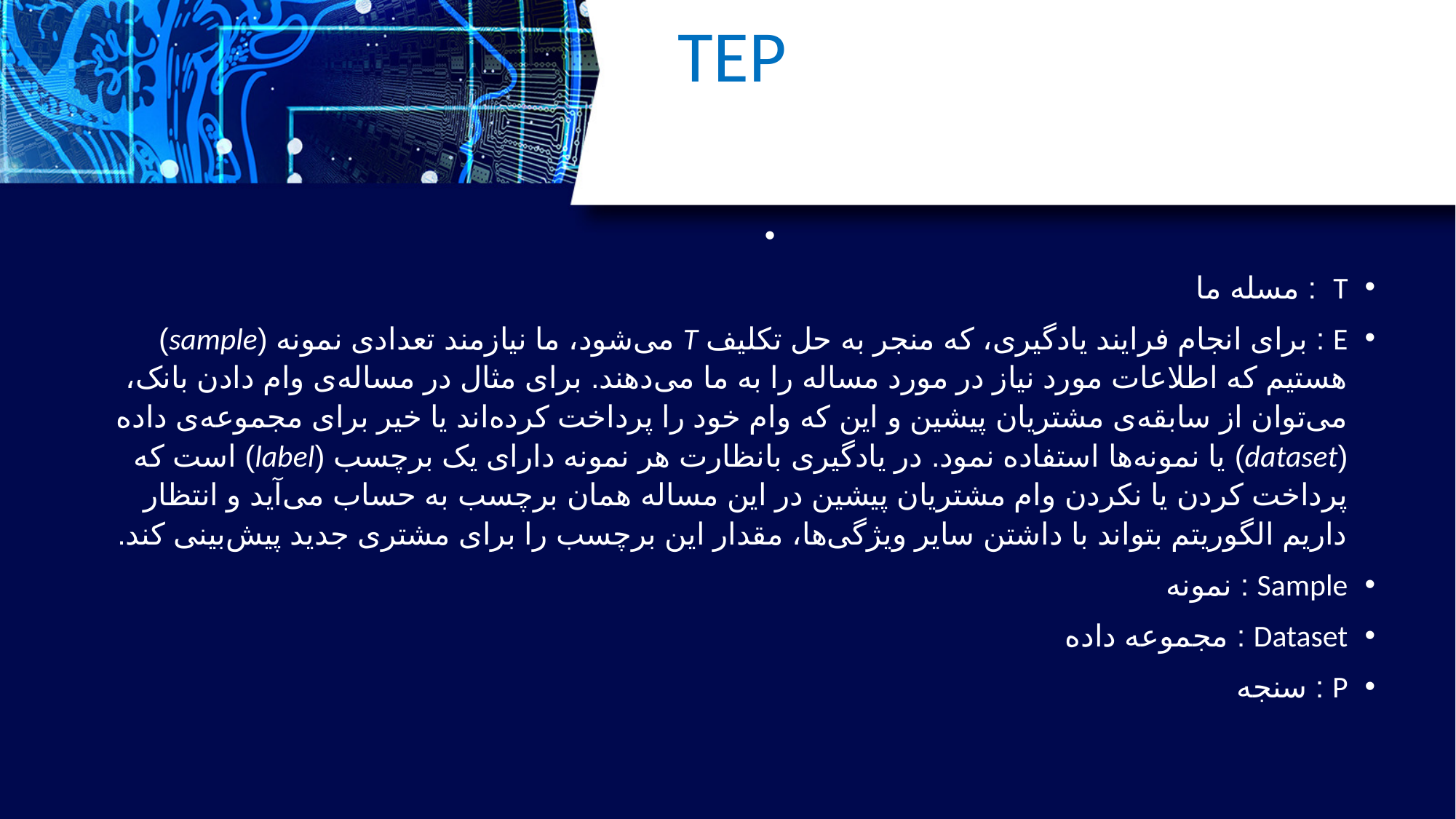

# TEP

T  : مسله ما
E : برای انجام فرایند یادگیری، که منجر به حل تکلیف T می‌شود، ما نیازمند تعدادی نمونه (sample) هستیم که اطلاعات مورد نیاز در مورد مساله را به ما می‌دهند. برای مثال در مساله‌ی وام دادن بانک، می‌توان از سابقه‌ی مشتریان پیشین و این که وام خود را پرداخت کرده‌اند یا خیر برای مجموعه‌ی داده (dataset) یا نمونه‌ها استفاده نمود. در یادگیری بانظارت هر نمونه دارای یک برچسب (label) است که پرداخت کردن یا نکردن وام مشتریان پیشین در این مساله همان برچسب به حساب می‌آید و انتظار داریم الگوریتم بتواند با داشتن سایر ویژگی‌ها، مقدار این برچسب را برای مشتری جدید پیش‌بینی کند.
Sample : نمونه
Dataset : مجموعه داده
P : سنجه